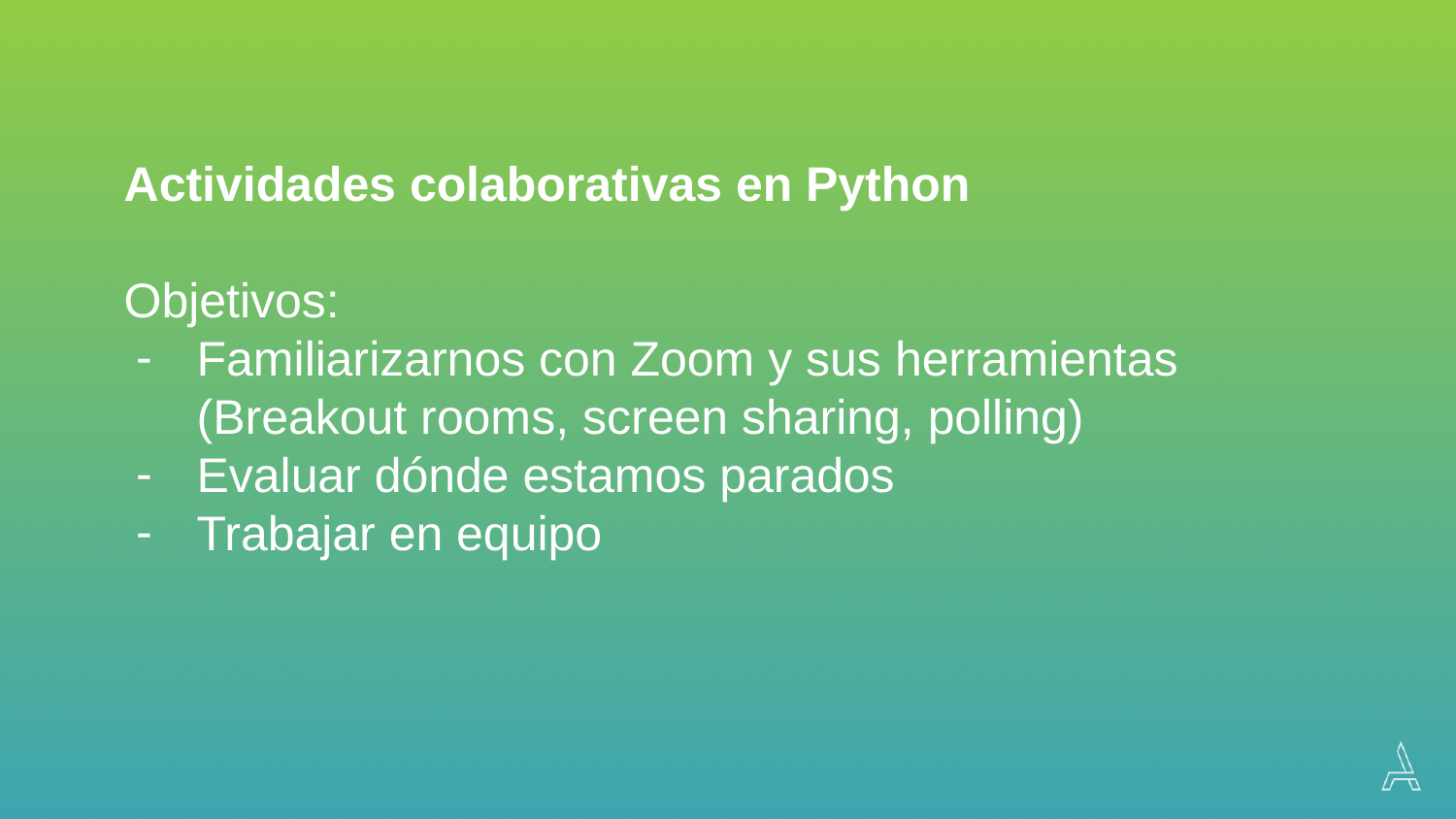

Actividades colaborativas en Python

Objetivos:
Familiarizarnos con Zoom y sus herramientas (Breakout rooms, screen sharing, polling)
Evaluar dónde estamos parados
Trabajar en equipo